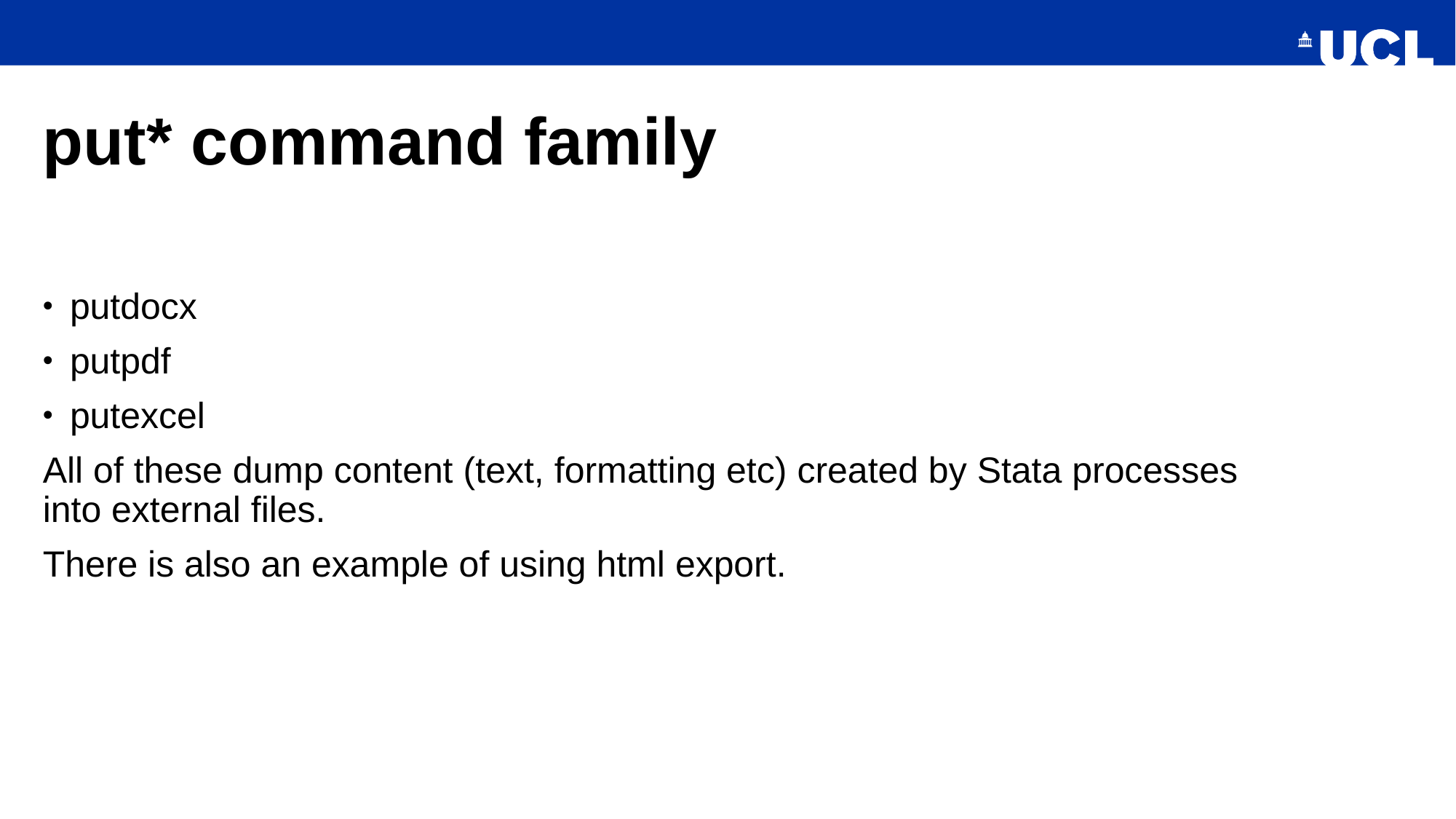

# put* command family
putdocx
putpdf
putexcel
All of these dump content (text, formatting etc) created by Stata processes into external files.
There is also an example of using html export.